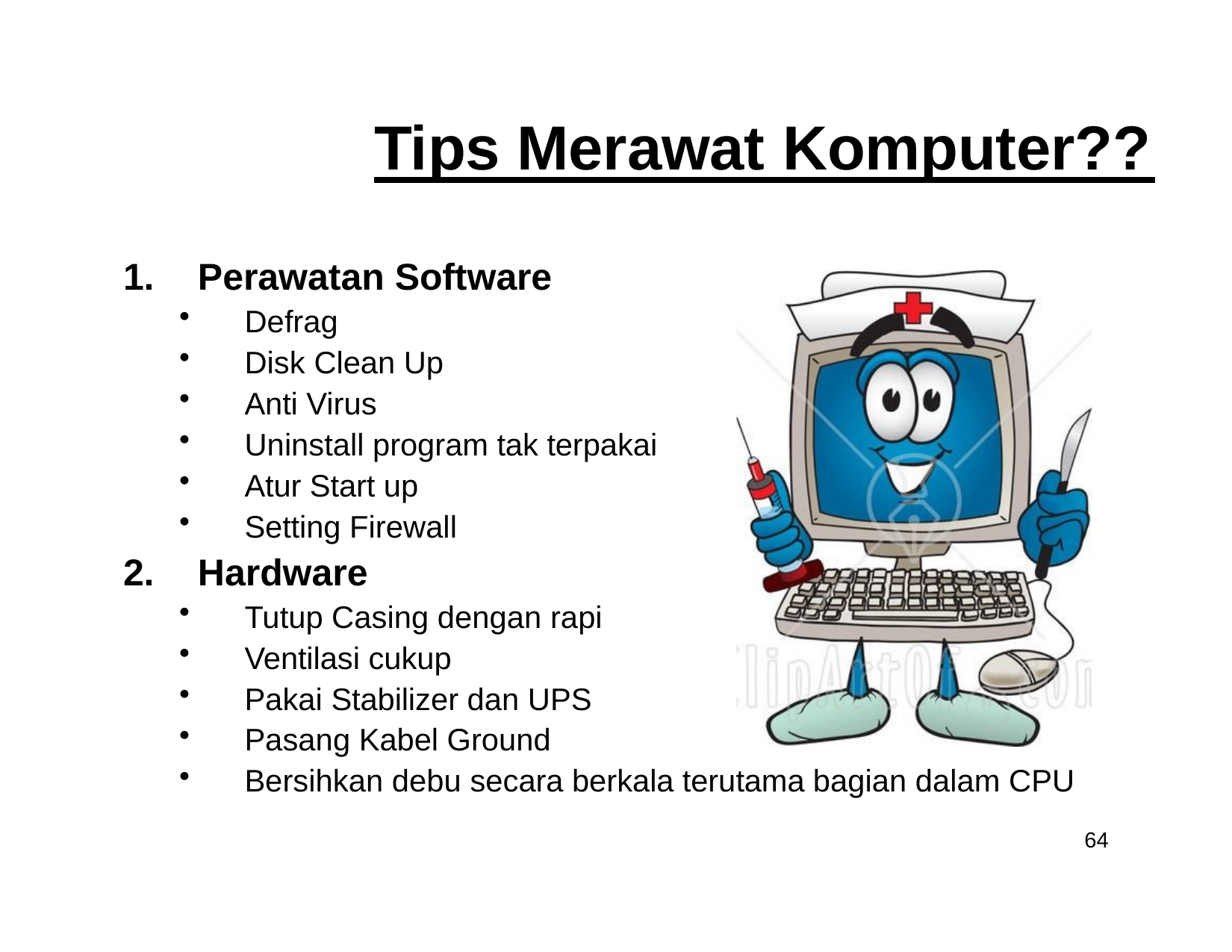

# Tips Merawat Komputer??

Perawatan Software
Defrag
Disk Clean Up
Anti Virus
Uninstall program tak terpakai
Atur Start up
Setting Firewall
Hardware
Tutup Casing dengan rapi
Ventilasi cukup
Pakai Stabilizer dan UPS
Pasang Kabel Ground
Bersihkan debu secara berkala terutama bagian dalam CPU

64